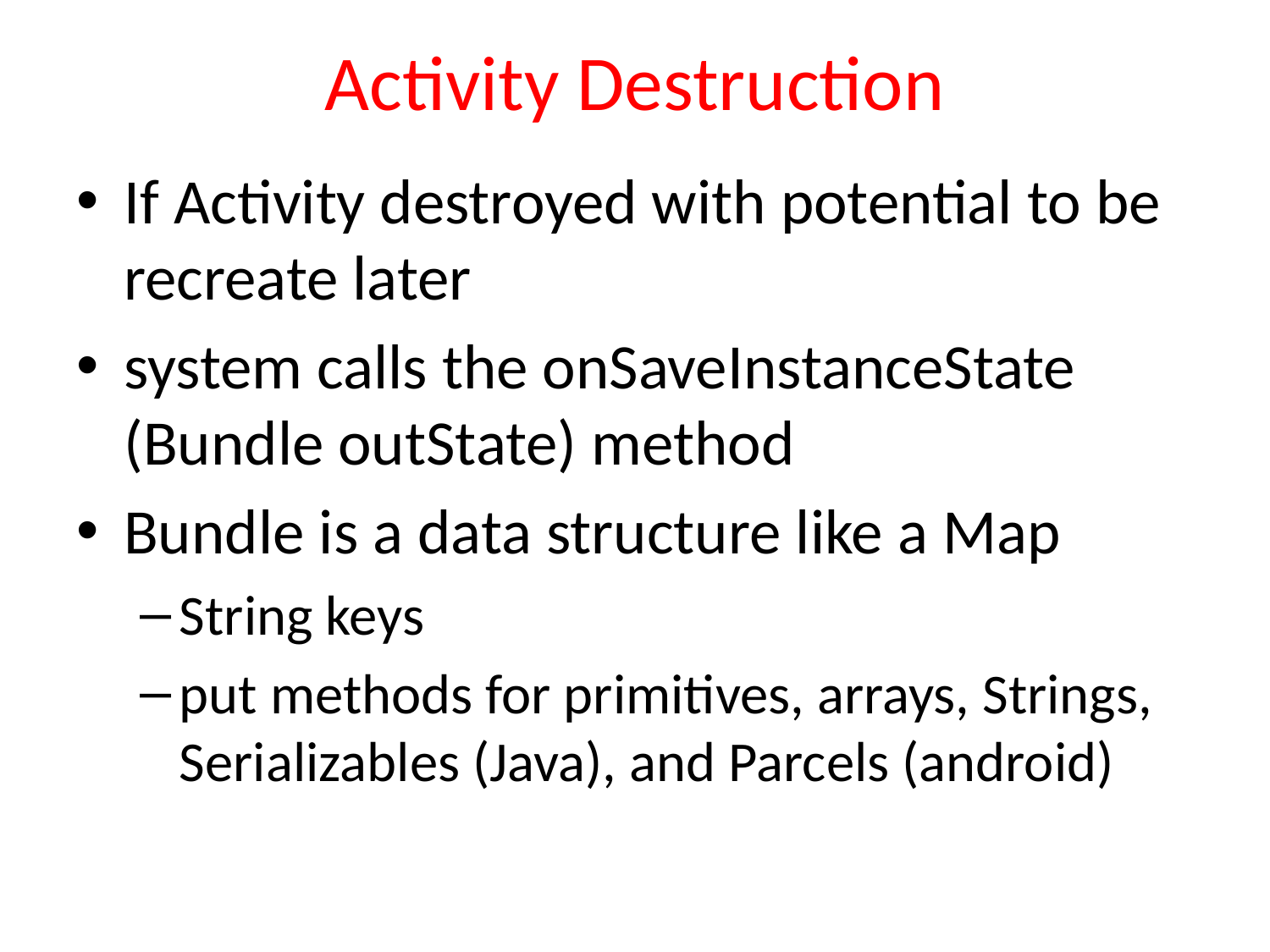

# Activity Destruction
If Activity destroyed with potential to be recreate later
system calls the onSaveInstanceState (Bundle outState) method
Bundle is a data structure like a Map
String keys
put methods for primitives, arrays, Strings, Serializables (Java), and Parcels (android)